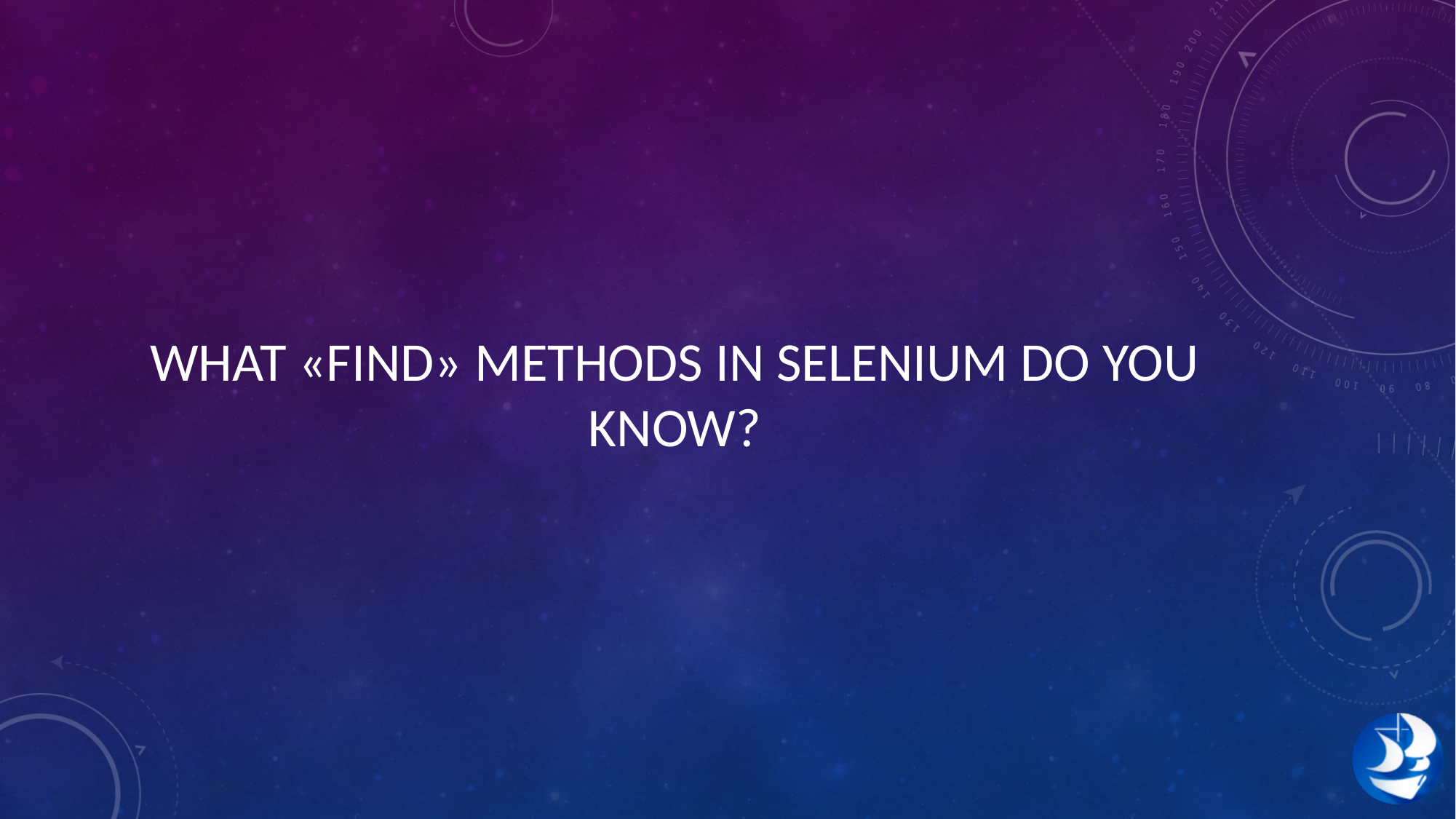

# What «find» methods in selenium do you know?